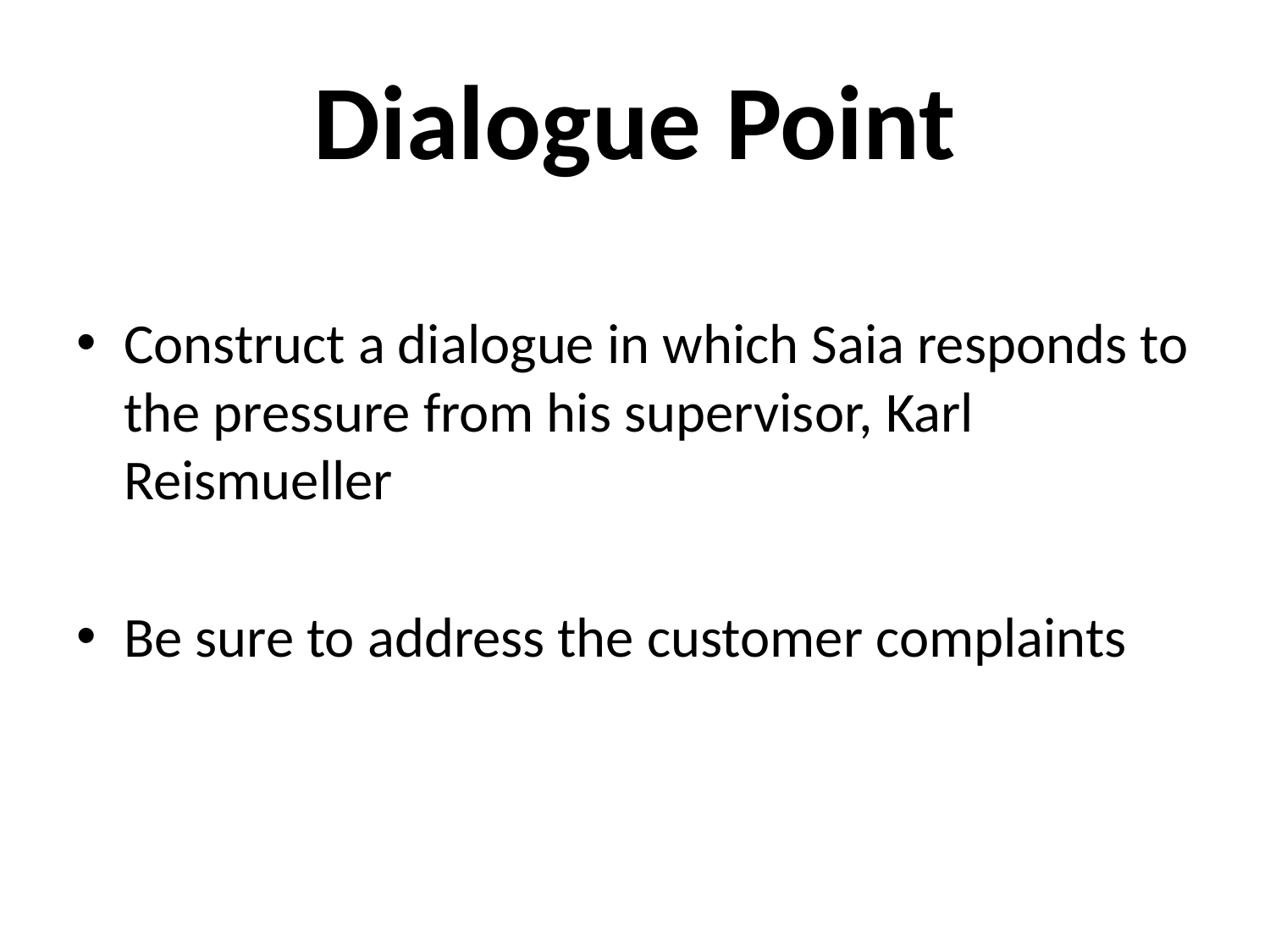

# Dialogue Point

Construct a dialogue in which Saia responds to the pressure from his supervisor, Karl Reismueller

Be sure to address the customer complaints